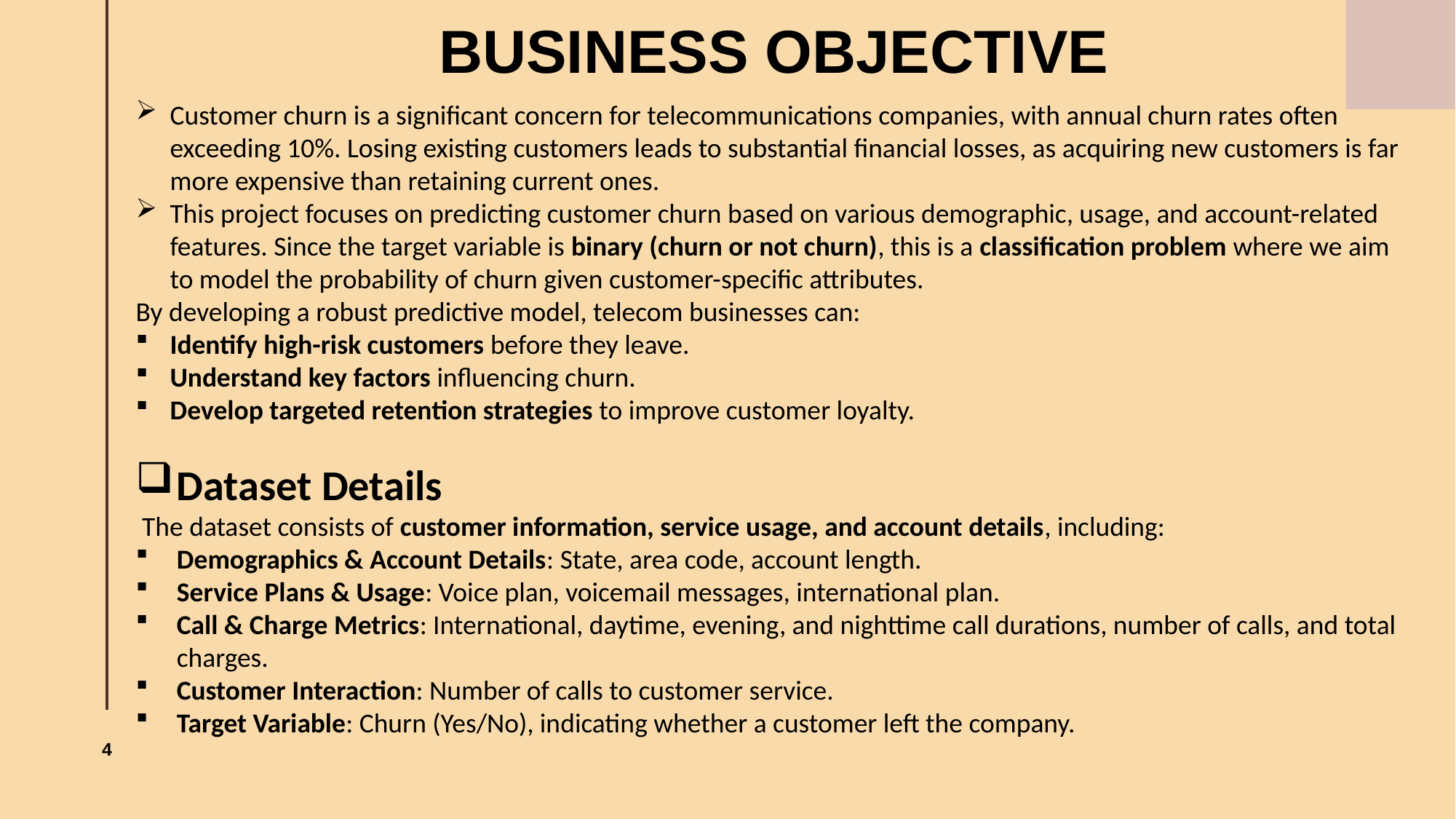

BUSINESS OBJECTIVE
Customer churn is a significant concern for telecommunications companies, with annual churn rates often exceeding 10%. Losing existing customers leads to substantial financial losses, as acquiring new customers is far more expensive than retaining current ones.
This project focuses on predicting customer churn based on various demographic, usage, and account-related features. Since the target variable is binary (churn or not churn), this is a classification problem where we aim to model the probability of churn given customer-specific attributes.
By developing a robust predictive model, telecom businesses can:
Identify high-risk customers before they leave.
Understand key factors influencing churn.
Develop targeted retention strategies to improve customer loyalty.

Dataset Details
 The dataset consists of customer information, service usage, and account details, including:
Demographics & Account Details: State, area code, account length.
Service Plans & Usage: Voice plan, voicemail messages, international plan.
Call & Charge Metrics: International, daytime, evening, and nighttime call durations, number of calls, and total charges.
Customer Interaction: Number of calls to customer service.
Target Variable: Churn (Yes/No), indicating whether a customer left the company.

4